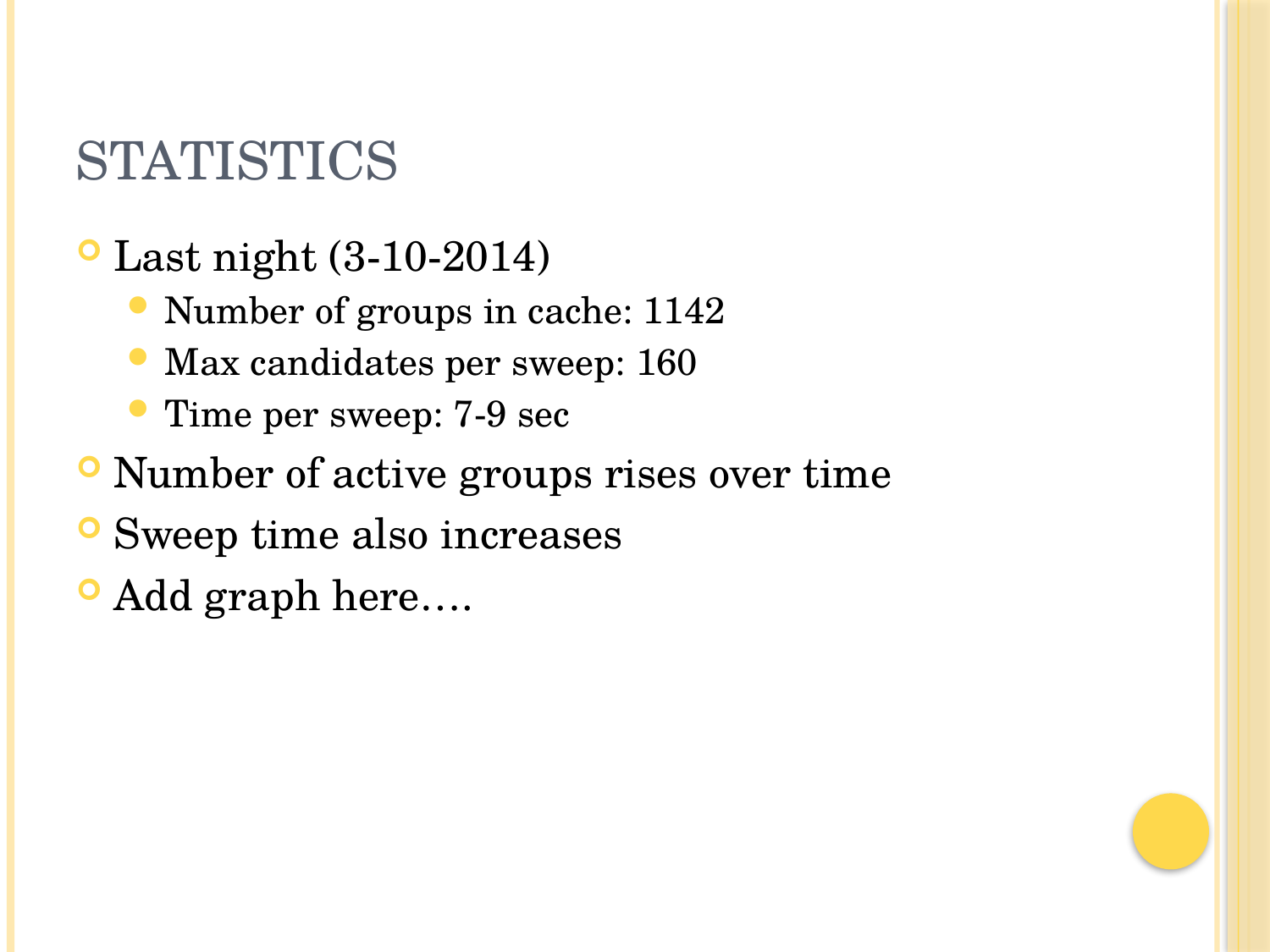

# Statistics
Last night (3-10-2014)
Number of groups in cache: 1142
Max candidates per sweep: 160
Time per sweep: 7-9 sec
Number of active groups rises over time
Sweep time also increases
Add graph here….